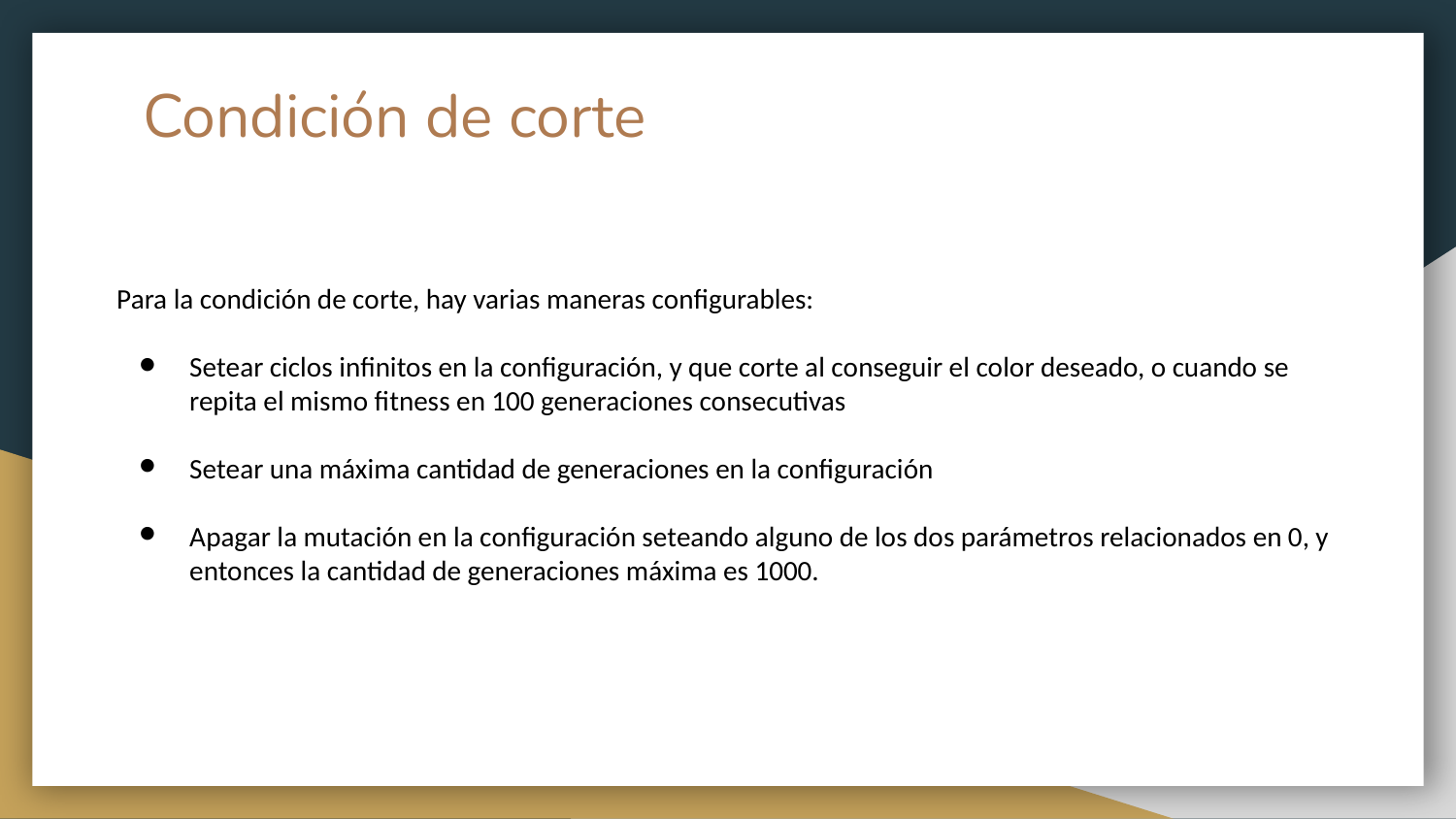

# Condición de corte
Para la condición de corte, hay varias maneras configurables:

Setear ciclos infinitos en la configuración, y que corte al conseguir el color deseado, o cuando se repita el mismo fitness en 100 generaciones consecutivas

Setear una máxima cantidad de generaciones en la configuración

Apagar la mutación en la configuración seteando alguno de los dos parámetros relacionados en 0, y entonces la cantidad de generaciones máxima es 1000.